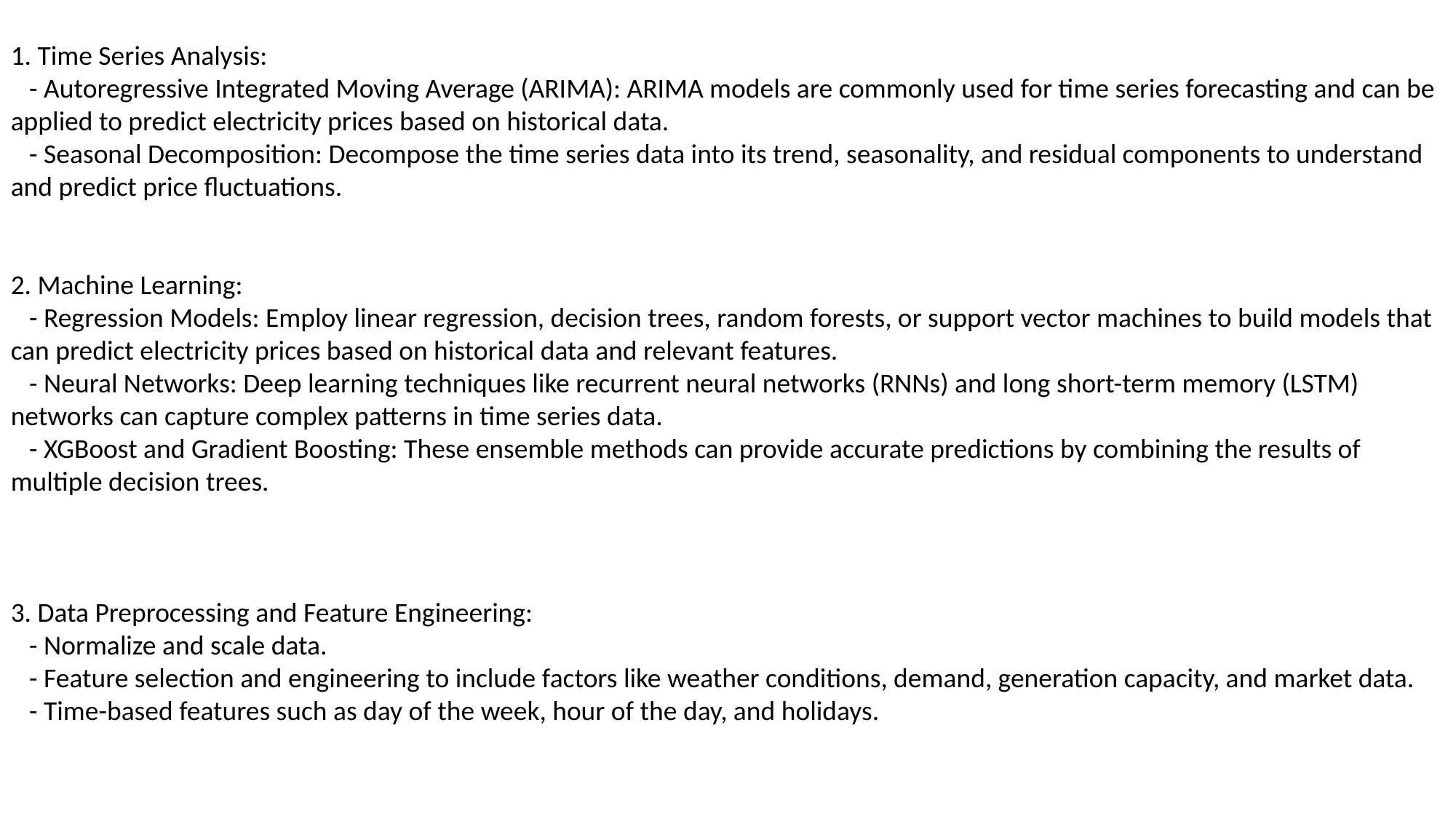

1. Time Series Analysis:
   - Autoregressive Integrated Moving Average (ARIMA): ARIMA models are commonly used for time series forecasting and can be applied to predict electricity prices based on historical data.
   - Seasonal Decomposition: Decompose the time series data into its trend, seasonality, and residual components to understand and predict price fluctuations.

2. Machine Learning:
   - Regression Models: Employ linear regression, decision trees, random forests, or support vector machines to build models that can predict electricity prices based on historical data and relevant features.
   - Neural Networks: Deep learning techniques like recurrent neural networks (RNNs) and long short-term memory (LSTM) networks can capture complex patterns in time series data.
   - XGBoost and Gradient Boosting: These ensemble methods can provide accurate predictions by combining the results of multiple decision trees.

3. Data Preprocessing and Feature Engineering:
   - Normalize and scale data.
   - Feature selection and engineering to include factors like weather conditions, demand, generation capacity, and market data.
   - Time-based features such as day of the week, hour of the day, and holidays.

9. Visualization and Monitoring:
   - Develop data visualization dashboards and real-time monitoring tools to track the model's performance and make adjustments as needed.

10. Evaluation Metrics:
    - Choose appropriate evaluation metrics like Mean Absolute Error (MAE), Mean Squared Error (MSE), or Root Mean Squared Error (RMSE) to assess the accuracy of your predictions.

11. Continuous Model Training:
    - Implement strategies for retraining models periodically to adapt to changing market conditions and data.

12. Regulatory Compliance:
    - Ensure that your predictions comply with relevant regulations and standards in the energy sector.

Remember that electricity price prediction is a complex task, and the choice of technology and methodology should be based on the specific requirements of your project and the quality of available data. Additionally, continuous monitoring and model refinement are essential for maintaining accuracy in electricity price predictions.